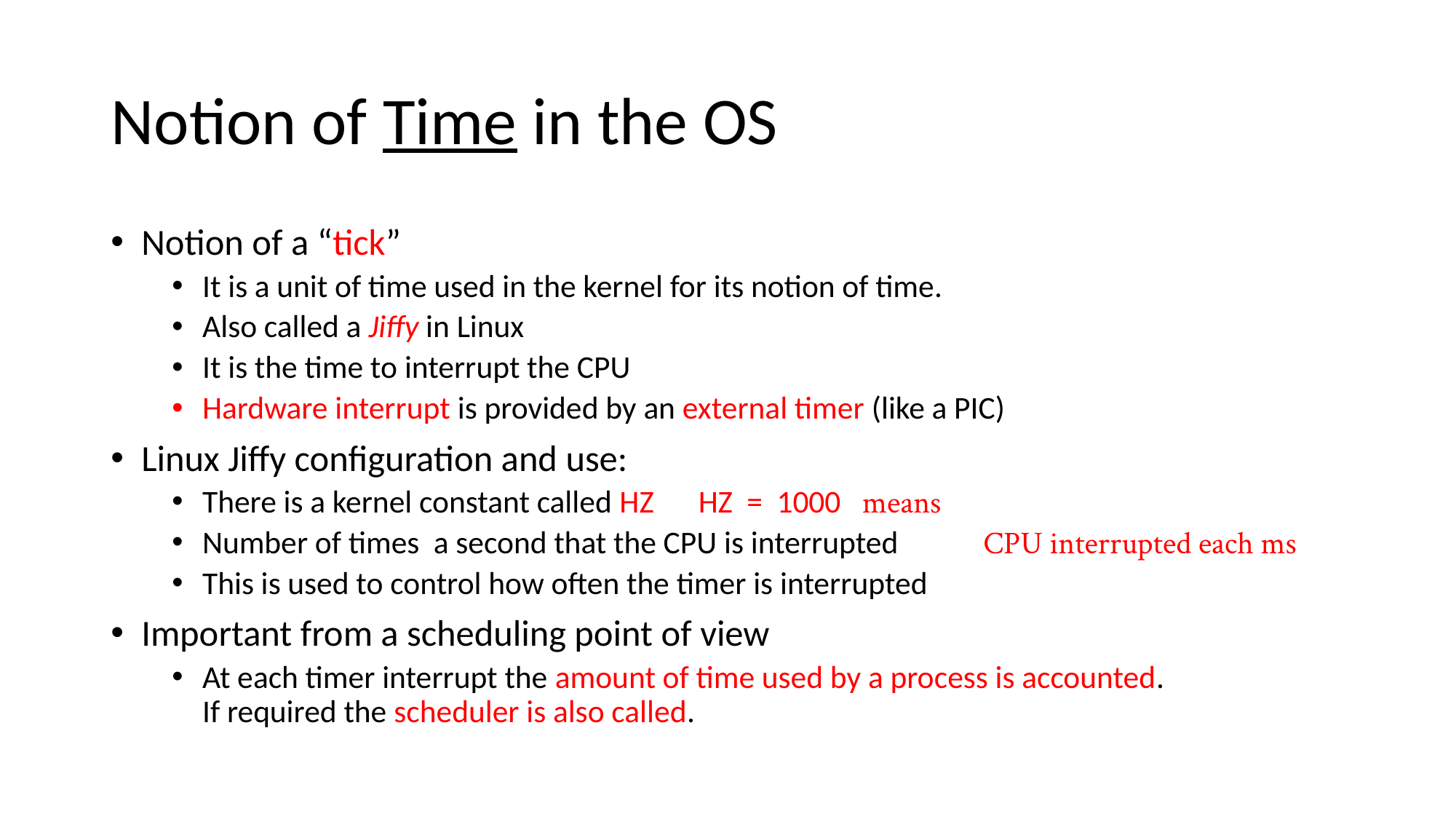

# Notion of Time in the OS
Notion of a “tick”
It is a unit of time used in the kernel for its notion of time.
Also called a Jiffy in Linux
It is the time to interrupt the CPU
Hardware interrupt is provided by an external timer (like a PIC)
Linux Jiffy configuration and use:
There is a kernel constant called HZ  			   HZ  =  1000   means
Number of times  a second that the CPU is interrupted	   CPU interrupted each ms
This is used to control how often the timer is interrupted
Important from a scheduling point of view
At each timer interrupt the amount of time used by a process is accounted.
If required the scheduler is also called.